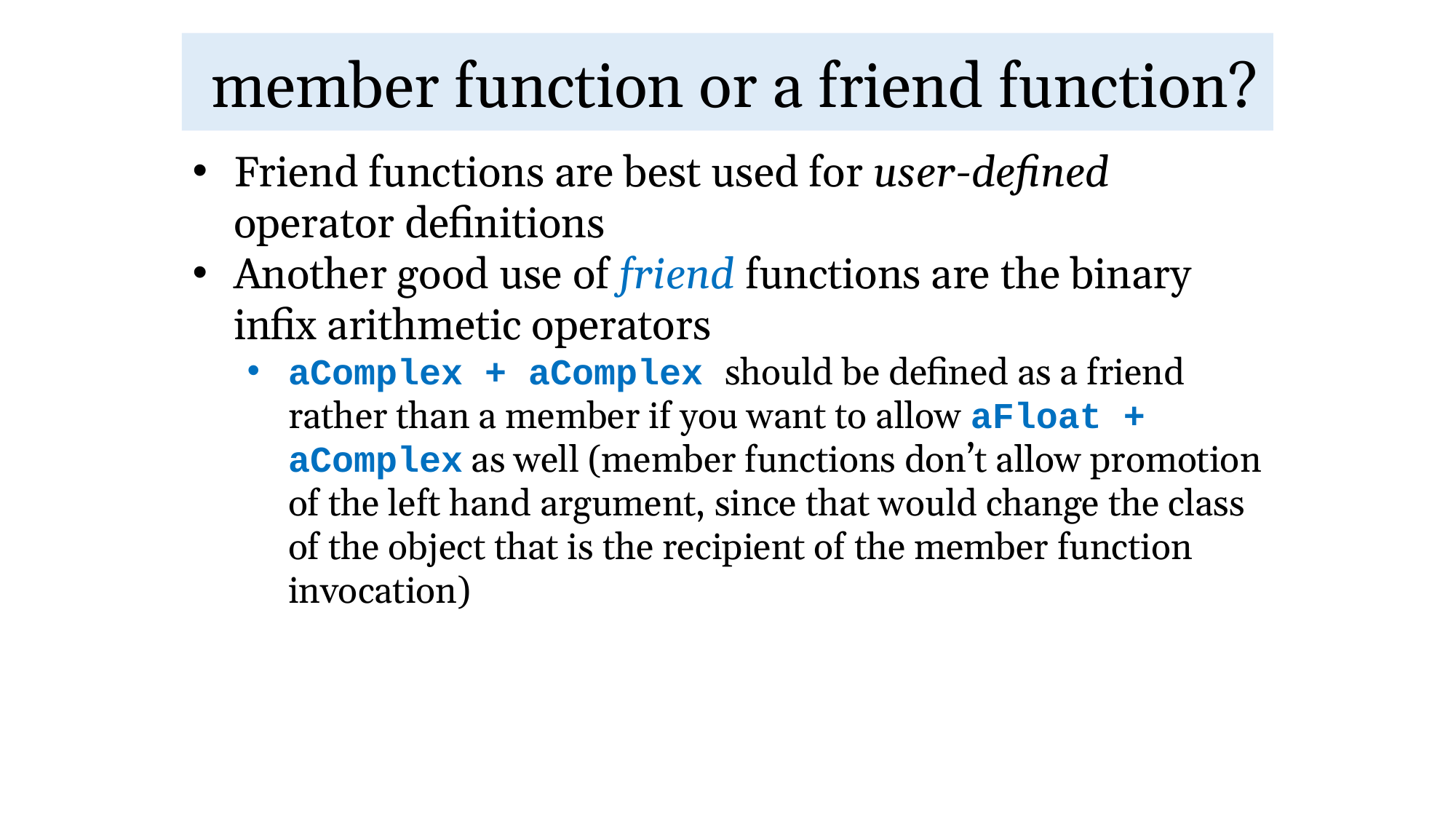

member function or a friend function?
Friend functions are best used for user-defined operator definitions
Another good use of friend functions are the binary infix arithmetic operators
aComplex + aComplex should be defined as a friend rather than a member if you want to allow aFloat + aComplex as well (member functions don’t allow promotion of the left hand argument, since that would change the class of the object that is the recipient of the member function invocation)